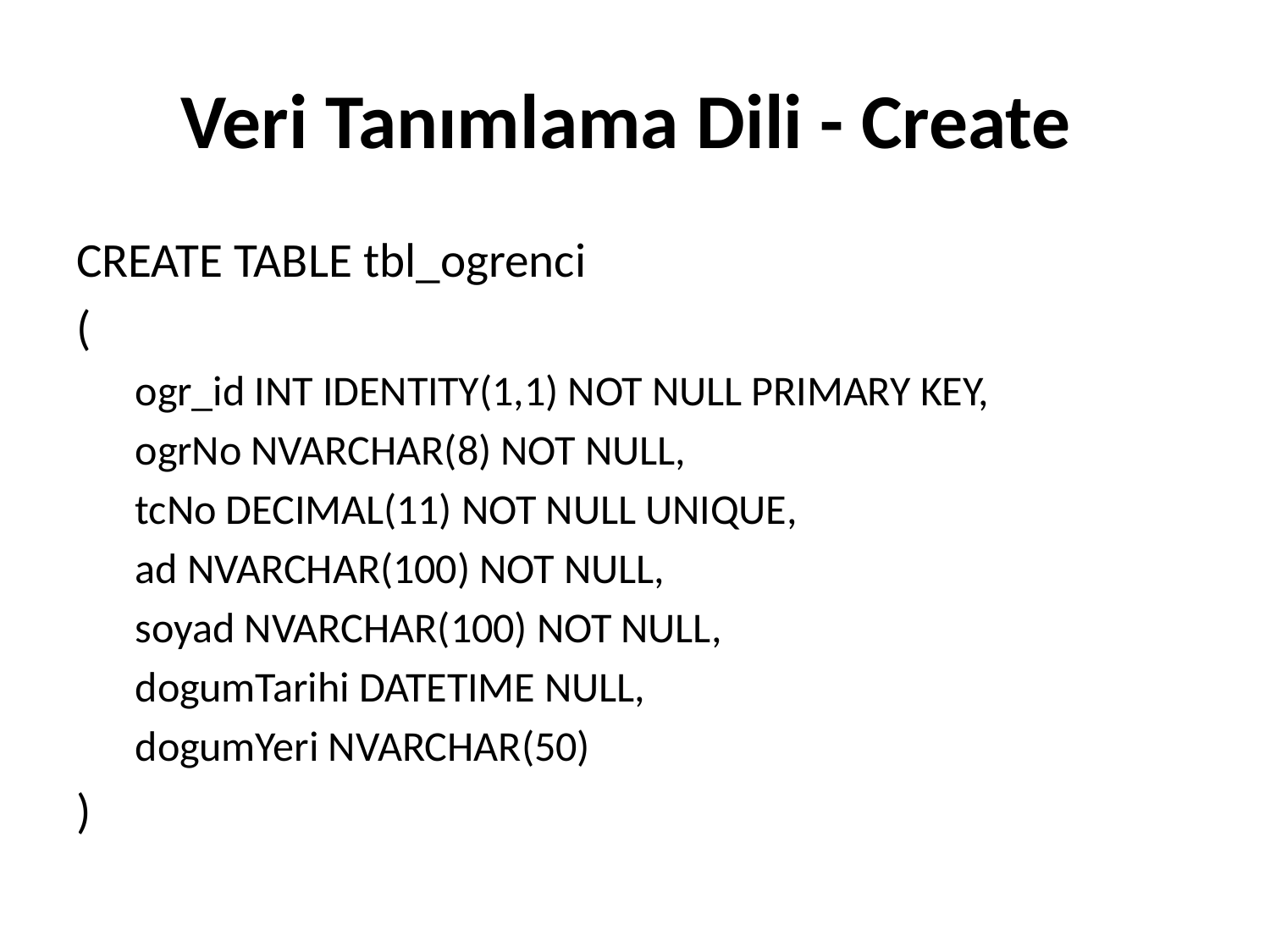

# Veri Tanımlama Dili - Create
CREATE TABLE tbl_ogrenci
(
ogr_id INT IDENTITY(1,1) NOT NULL PRIMARY KEY,
ogrNo NVARCHAR(8) NOT NULL,
tcNo DECIMAL(11) NOT NULL UNIQUE,
ad NVARCHAR(100) NOT NULL,
soyad NVARCHAR(100) NOT NULL,
dogumTarihi DATETIME NULL,
dogumYeri NVARCHAR(50)
)